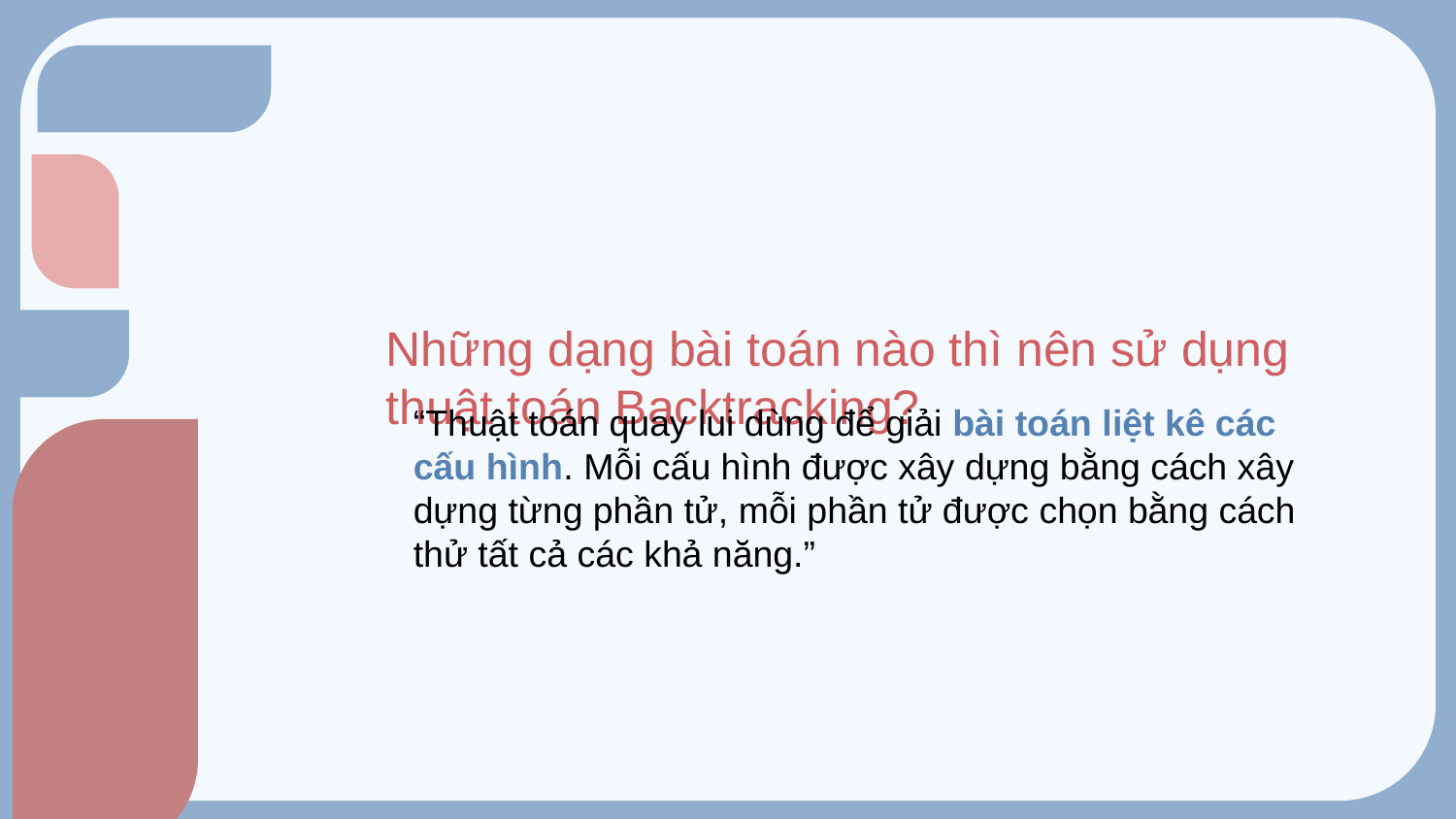

# Những dạng bài toán nào thì nên sử dụng thuật toán Backtracking?
“Thuật toán quay lui dùng để giải bài toán liệt kê các cấu hình. Mỗi cấu hình được xây dựng bằng cách xây dựng từng phần tử, mỗi phần tử được chọn bằng cách thử tất cả các khả năng.”